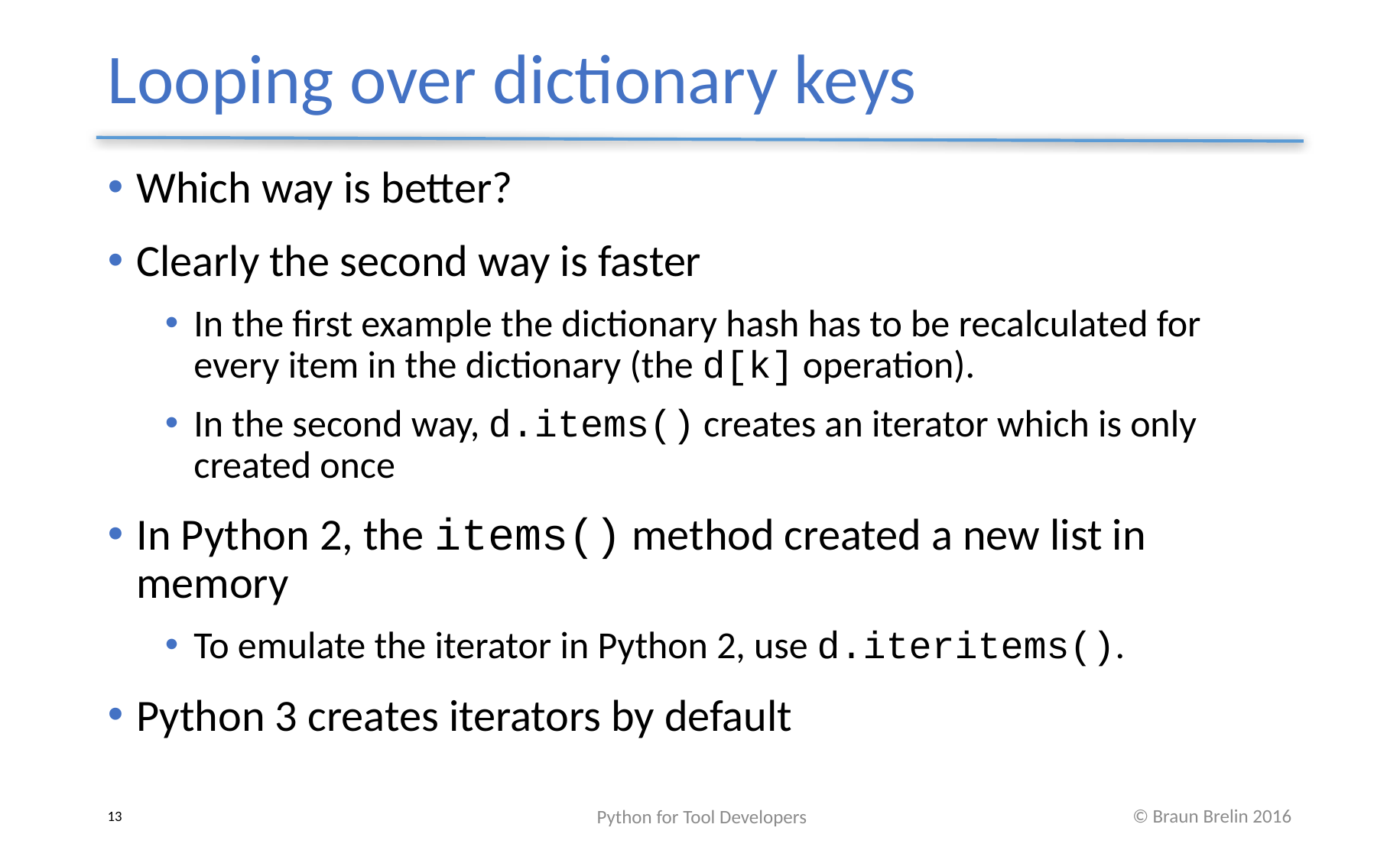

# Looping over dictionary keys
Which way is better?
Clearly the second way is faster
In the first example the dictionary hash has to be recalculated for every item in the dictionary (the d[k] operation).
In the second way, d.items() creates an iterator which is only created once
In Python 2, the items() method created a new list in memory
To emulate the iterator in Python 2, use d.iteritems().
Python 3 creates iterators by default
Python for Tool Developers
13